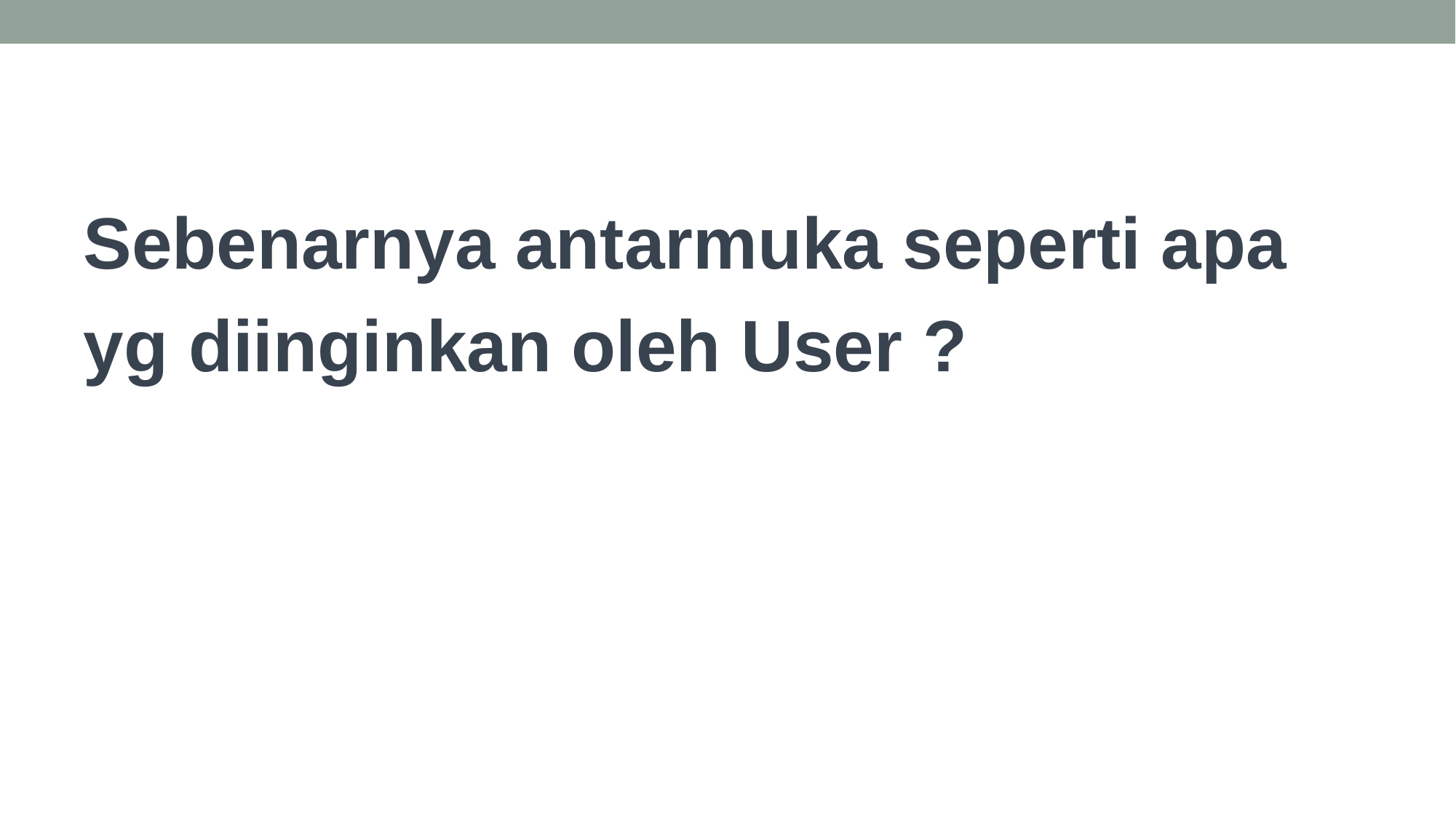

#
Sebenarnya antarmuka seperti apa
yg diinginkan oleh User ?